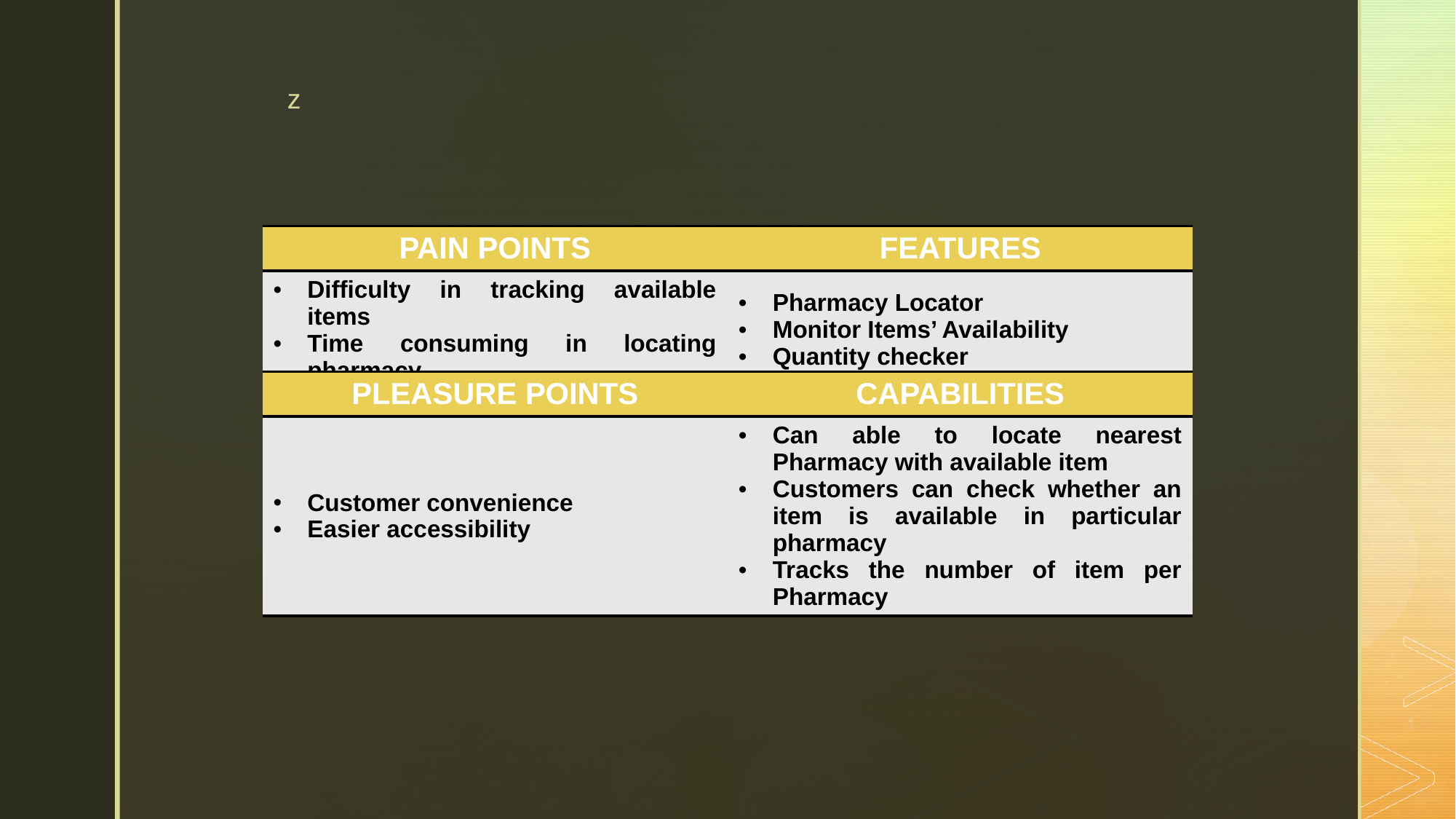

| PAIN POINTS | FEATURES |
| --- | --- |
| Difficulty in tracking available items Time consuming in locating pharmacy | Pharmacy Locator Monitor Items’ Availability Quantity checker |
| PLEASURE POINTS | CAPABILITIES |
| --- | --- |
| Customer convenience Easier accessibility | Can able to locate nearest Pharmacy with available item Customers can check whether an item is available in particular pharmacy Tracks the number of item per Pharmacy |